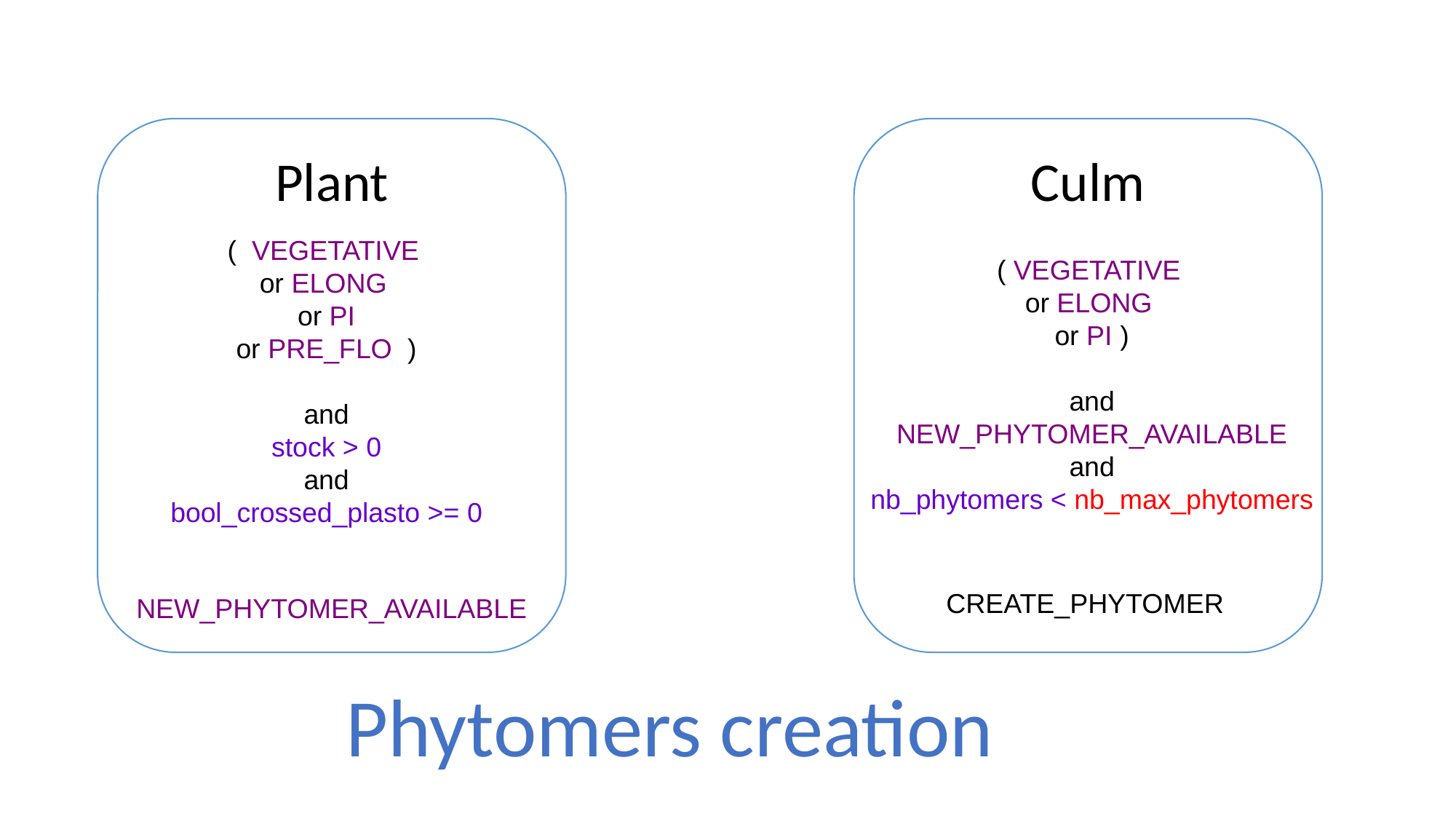

Plant
Culm
(  VEGETATIVE
or ELONG
or PI
or PRE_FLO  )

and
stock > 0
and
bool_crossed_plasto >= 0
( VEGETATIVE
or ELONG
or PI )

and
NEW_PHYTOMER_AVAILABLE
and
nb_phytomers < nb_max_phytomers
CREATE_PHYTOMER
NEW_PHYTOMER_AVAILABLE
Phytomers creation